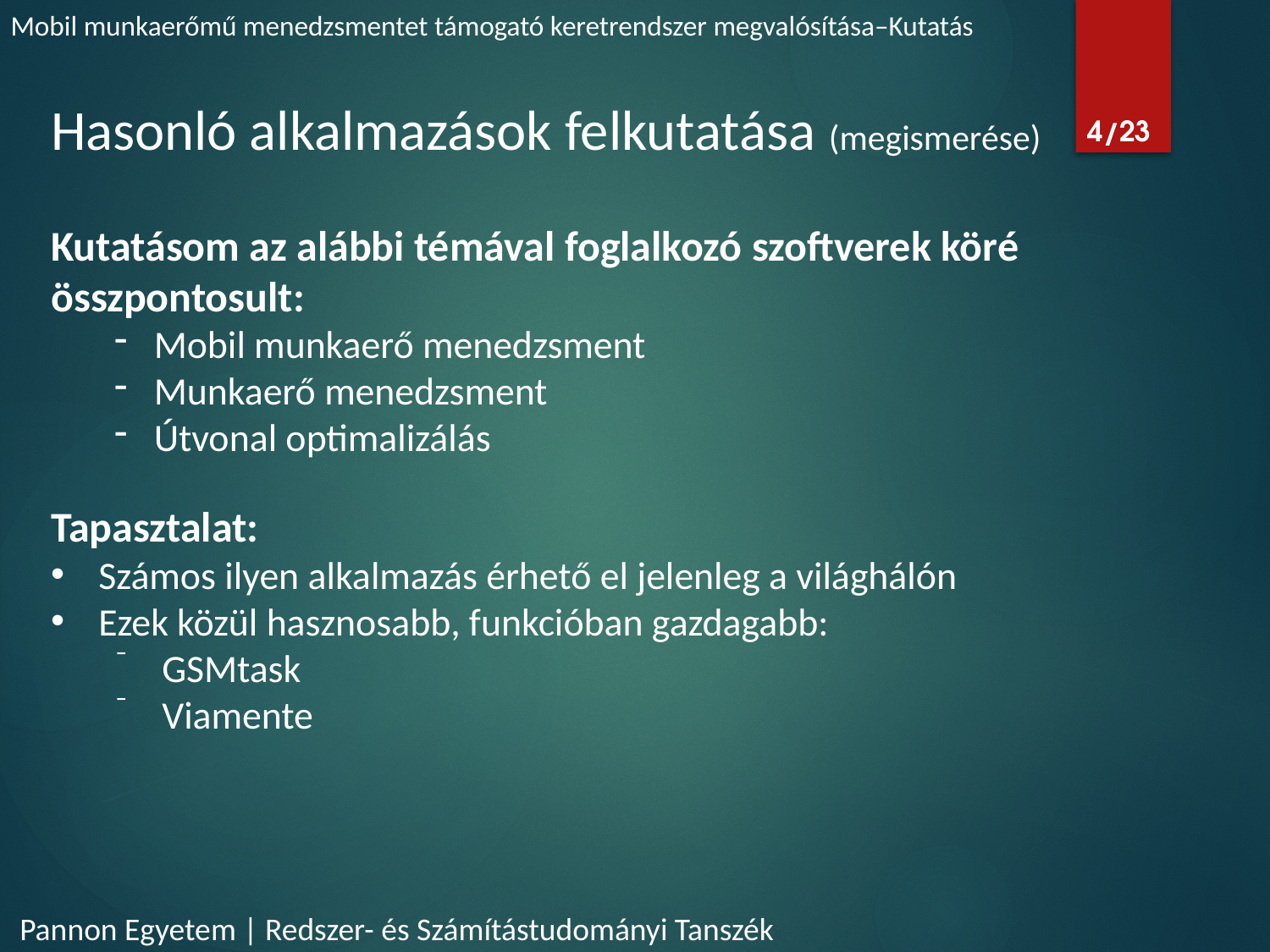

Mobil munkaerőmű menedzsmentet támogató keretrendszer megvalósítása–Kutatás
4/23
Hasonló alkalmazások felkutatása (megismerése)
Kutatásom az alábbi témával foglalkozó szoftverek köré összpontosult:
Mobil munkaerő menedzsment
Munkaerő menedzsment
Útvonal optimalizálás
Tapasztalat:
Számos ilyen alkalmazás érhető el jelenleg a világhálón
Ezek közül hasznosabb, funkcióban gazdagabb:
GSMtask
Viamente
Pannon Egyetem | Redszer- és Számítástudományi Tanszék